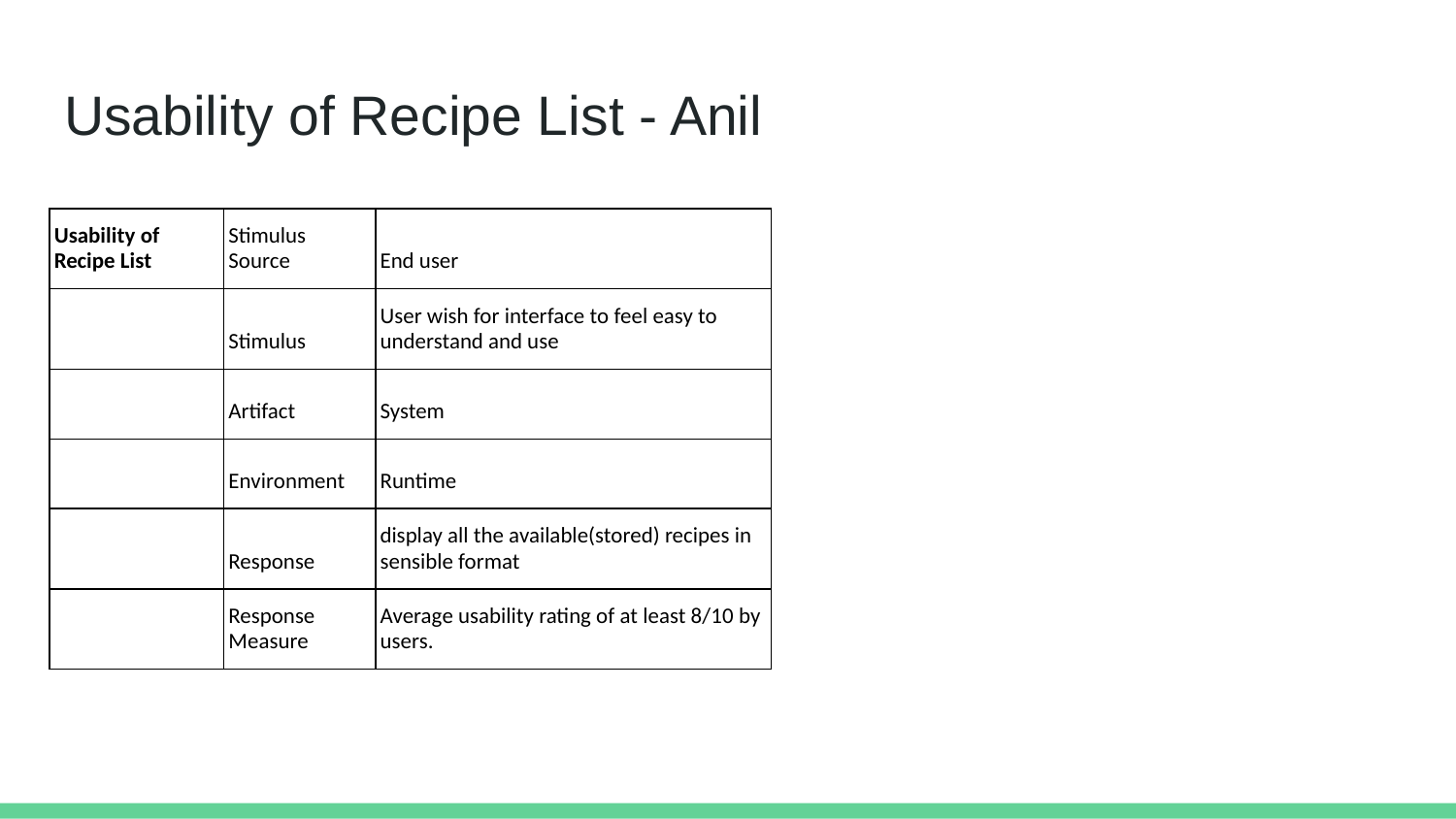

# Usability of Recipe List - Anil
| Usability of Recipe List | Stimulus Source | End user |
| --- | --- | --- |
|  | Stimulus | User wish for interface to feel easy to understand and use |
|  | Artifact | System |
|  | Environment | Runtime |
|  | Response | display all the available(stored) recipes in sensible format |
|  | Response Measure | Average usability rating of at least 8/10 by users. |